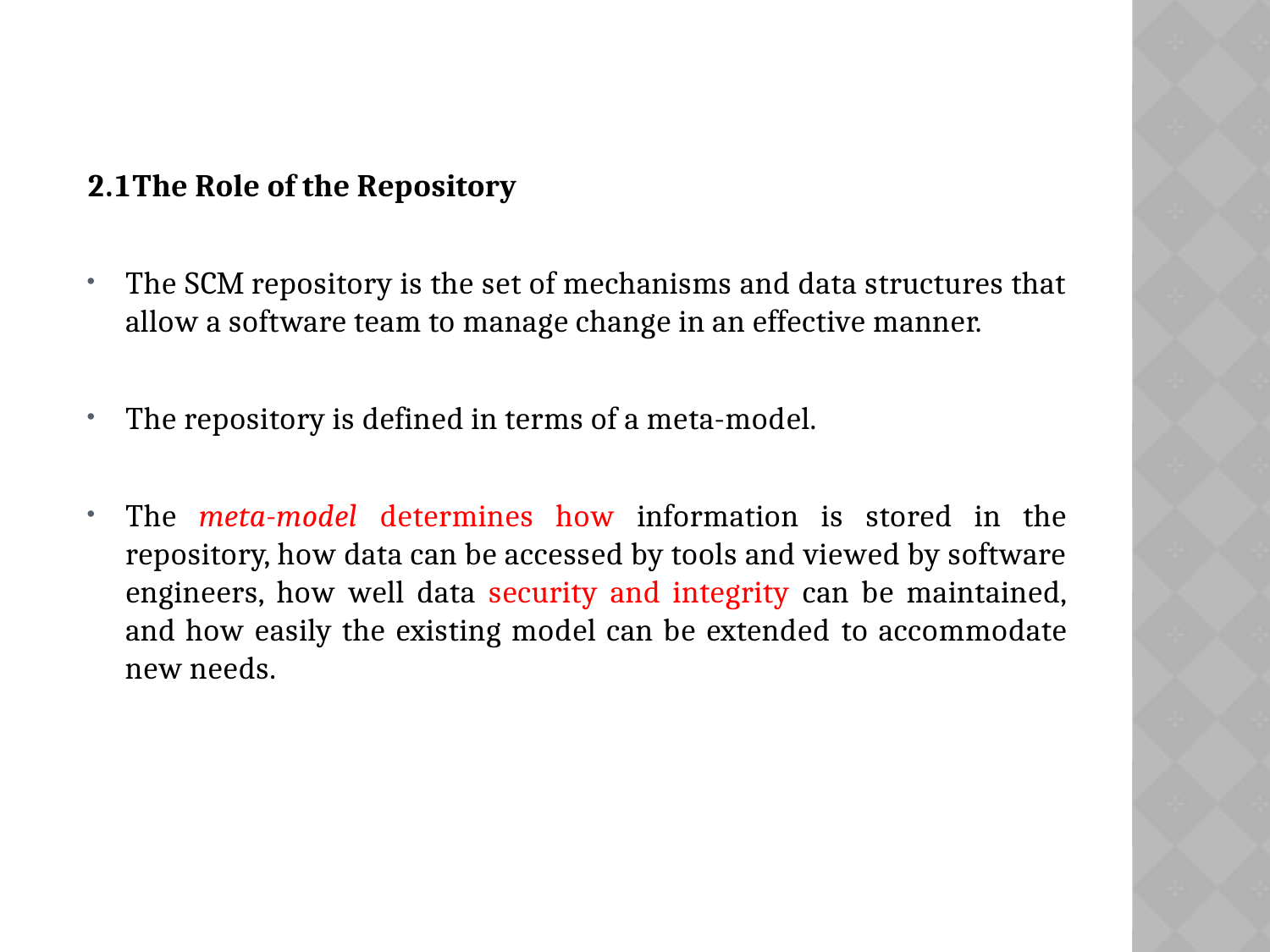

2.1The Role of the Repository

The SCM repository is the set of mechanisms and data structures that allow a software team to manage change in an effective manner.

The repository is defined in terms of a meta-model.

The meta-model determines how information is stored in the repository, how data can be accessed by tools and viewed by software engineers, how well data security and integrity can be maintained, and how easily the existing model can be extended to accommodate new needs.